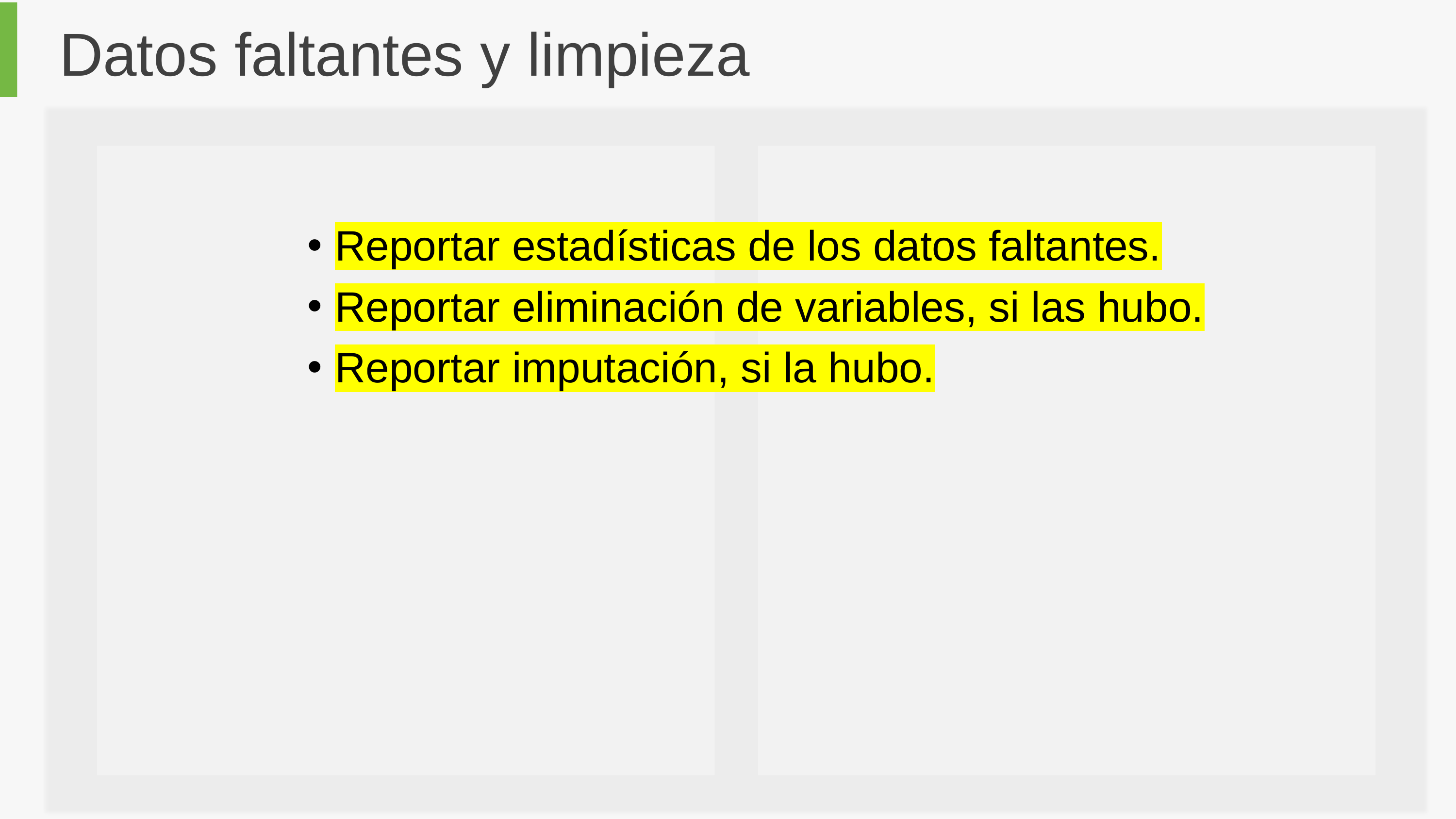

Datos faltantes y limpieza

Reportar estadísticas de los datos faltantes.
Reportar eliminación de variables, si las hubo.
Reportar imputación, si la hubo.